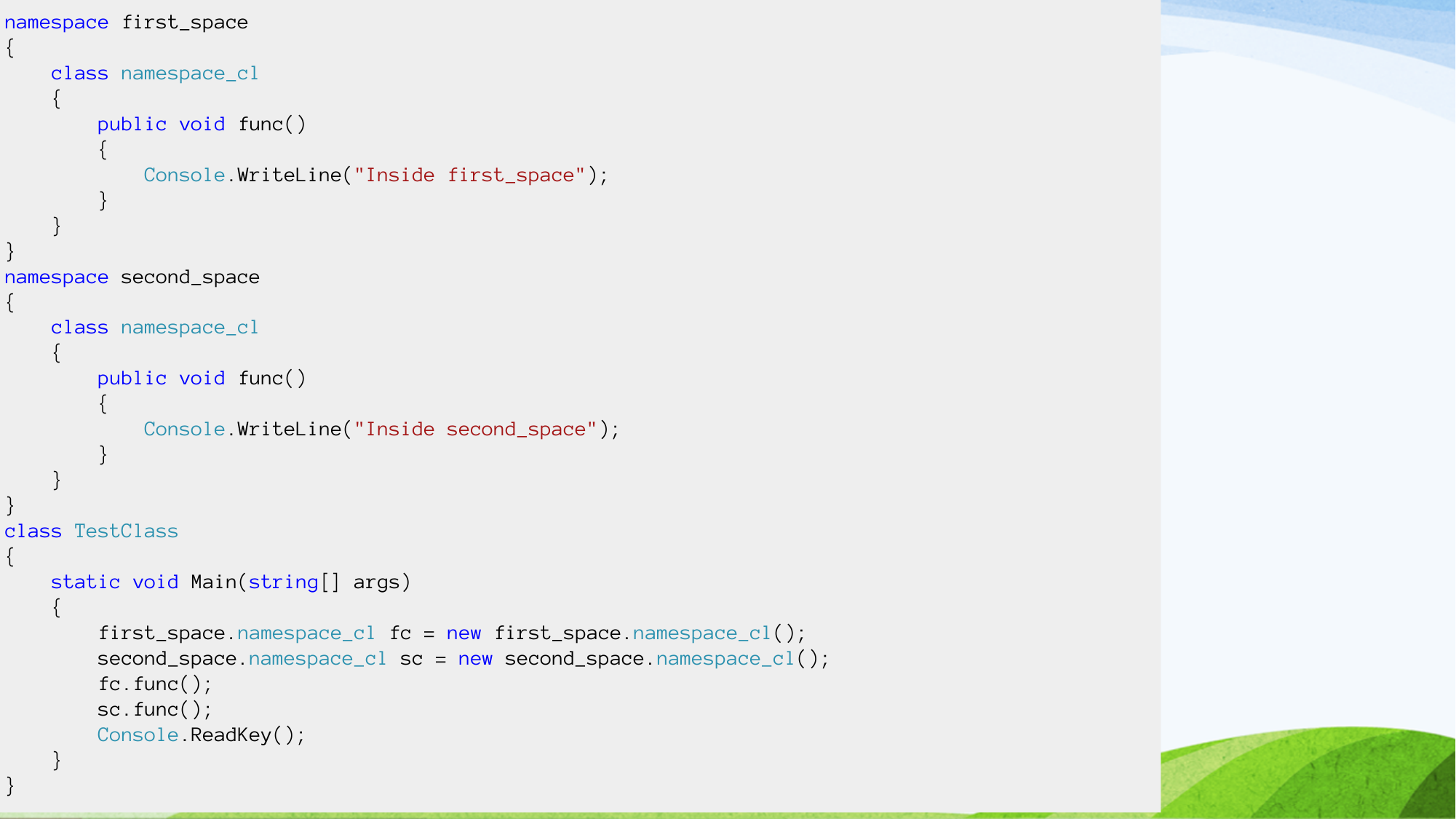

namespace first_space
{
    class namespace_cl
    {
        public void func()
        {
            Console.WriteLine("Inside first_space");
        }
    }
}
namespace second_space
{
    class namespace_cl
    {
        public void func()
        {
            Console.WriteLine("Inside second_space");
        }
    }
}
class TestClass
{
    static void Main(string[] args)
    {
        first_space.namespace_cl fc = new first_space.namespace_cl();
        second_space.namespace_cl sc = new second_space.namespace_cl();
        fc.func();
        sc.func();
        Console.ReadKey();
    }
}